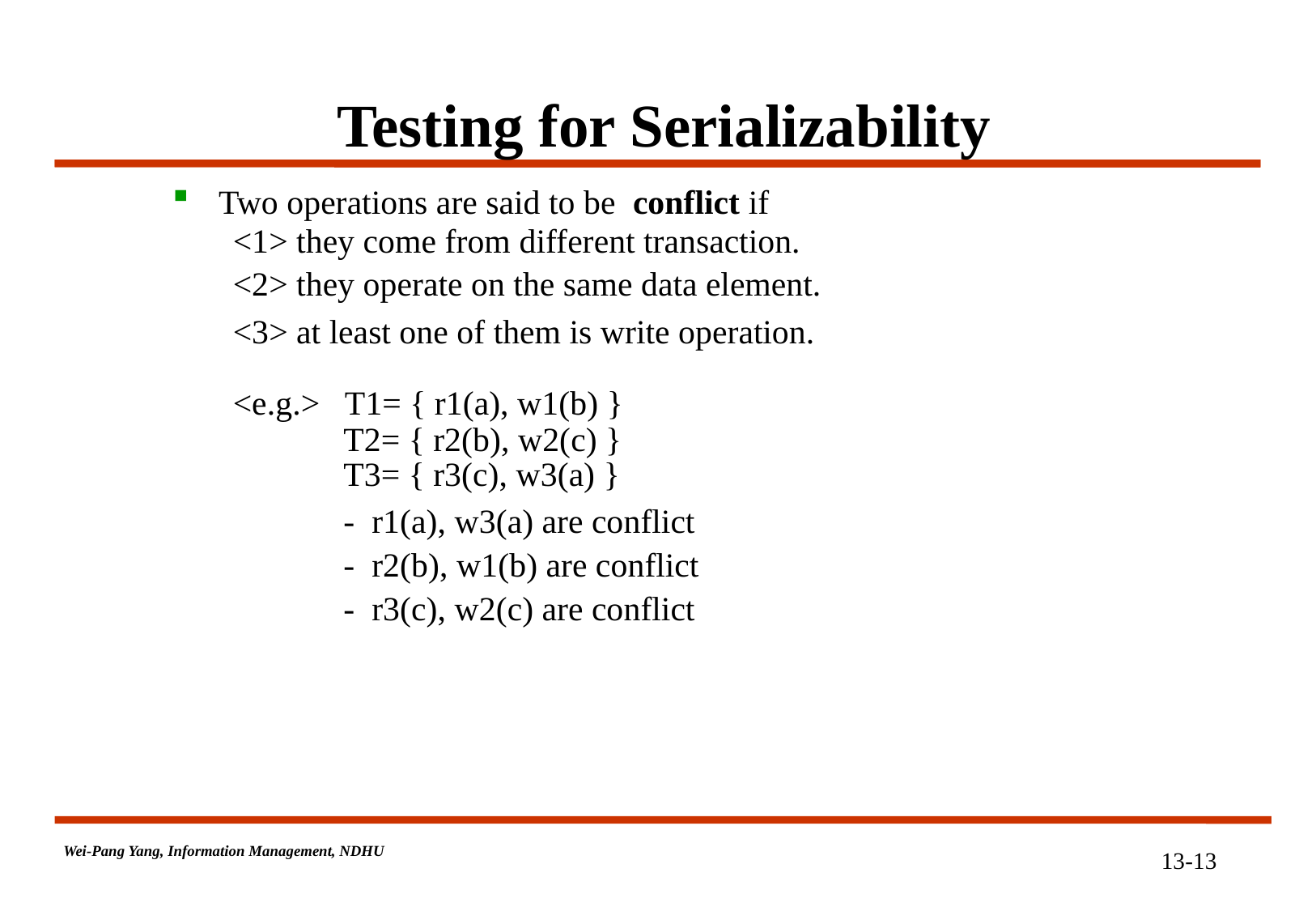

# Testing for Serializability
 Two operations are said to be  conflict if
<1> they come from different transaction.
<2> they operate on the same data element.
<3> at least one of them is write operation.
<e.g.>   T1= { r1(a), w1(b) }
             T2= { r2(b), w2(c) }
             T3= { r3(c), w3(a) }
             -  r1(a), w3(a) are conflict
             -  r2(b), w1(b) are conflict
             -  r3(c), w2(c) are conflict